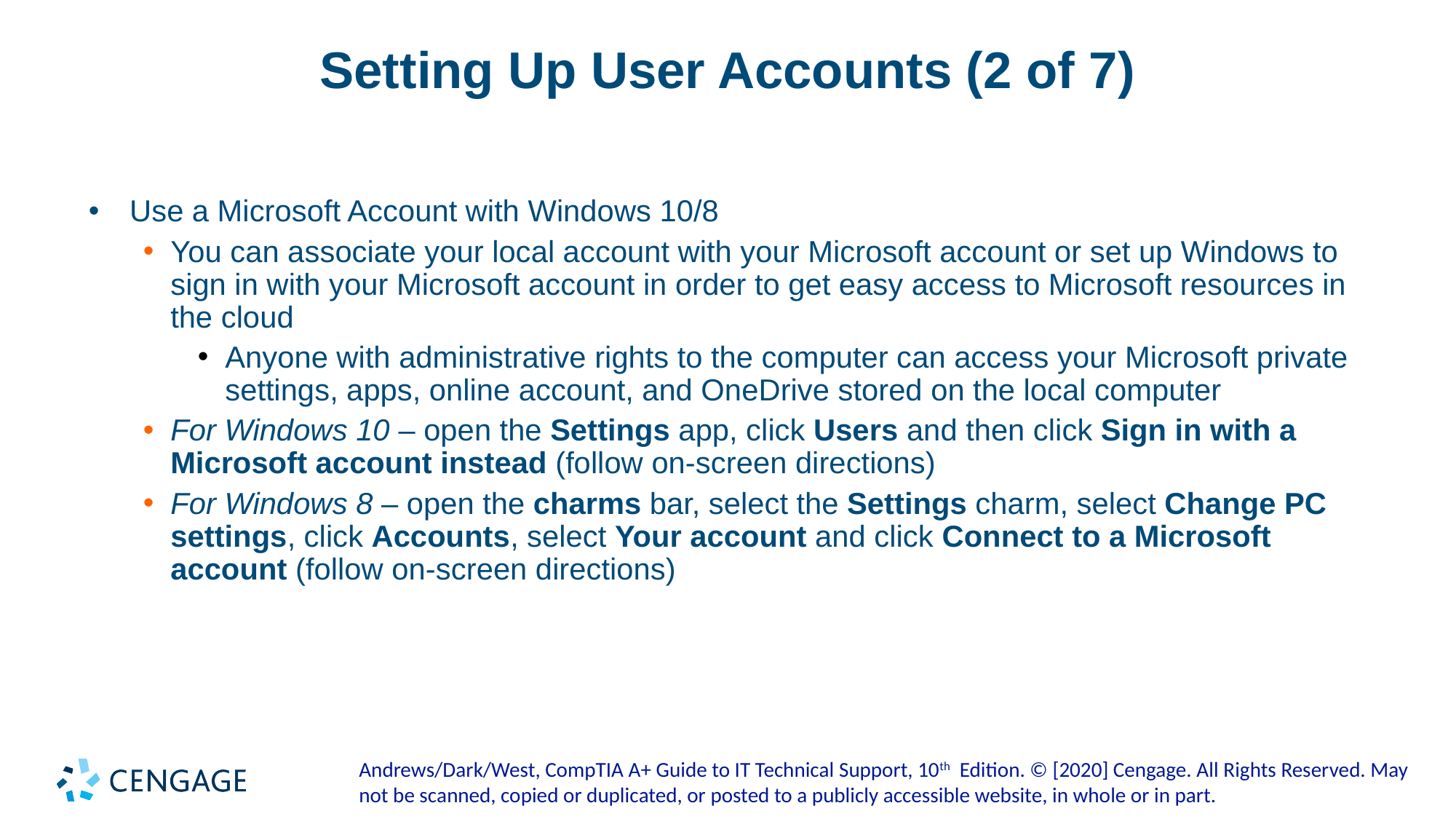

# Setting Up User Accounts (2 of 7)
Use a Microsoft Account with Windows 10/8
You can associate your local account with your Microsoft account or set up Windows to sign in with your Microsoft account in order to get easy access to Microsoft resources in the cloud
Anyone with administrative rights to the computer can access your Microsoft private settings, apps, online account, and OneDrive stored on the local computer
For Windows 10 – open the Settings app, click Users and then click Sign in with a Microsoft account instead (follow on-screen directions)
For Windows 8 – open the charms bar, select the Settings charm, select Change PC settings, click Accounts, select Your account and click Connect to a Microsoft account (follow on-screen directions)